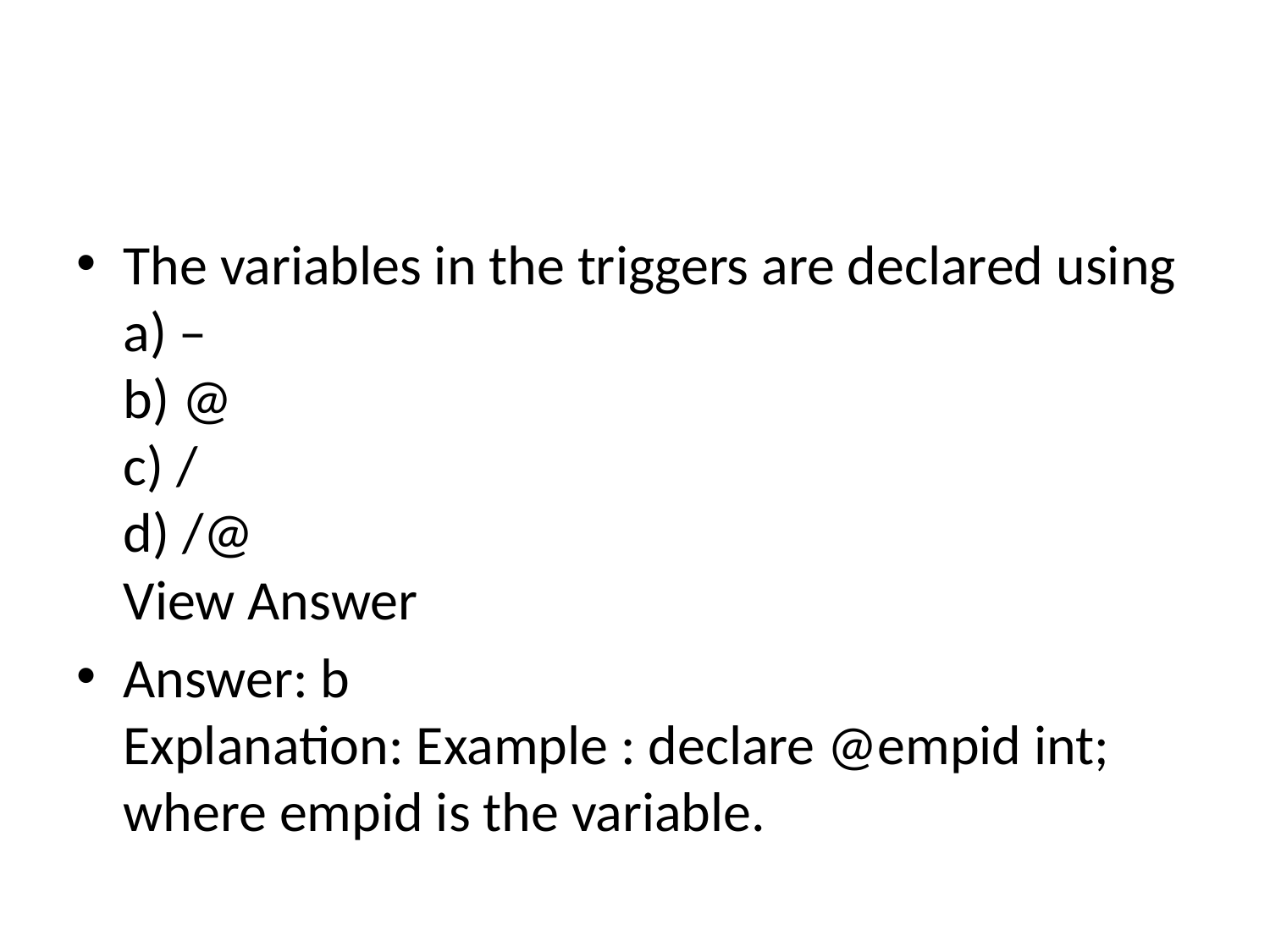

#
The variables in the triggers are declared using
a) –
b) @
c) /
d) /@
View Answer
Answer: b
Explanation: Example : declare @empid int; where empid is the variable.